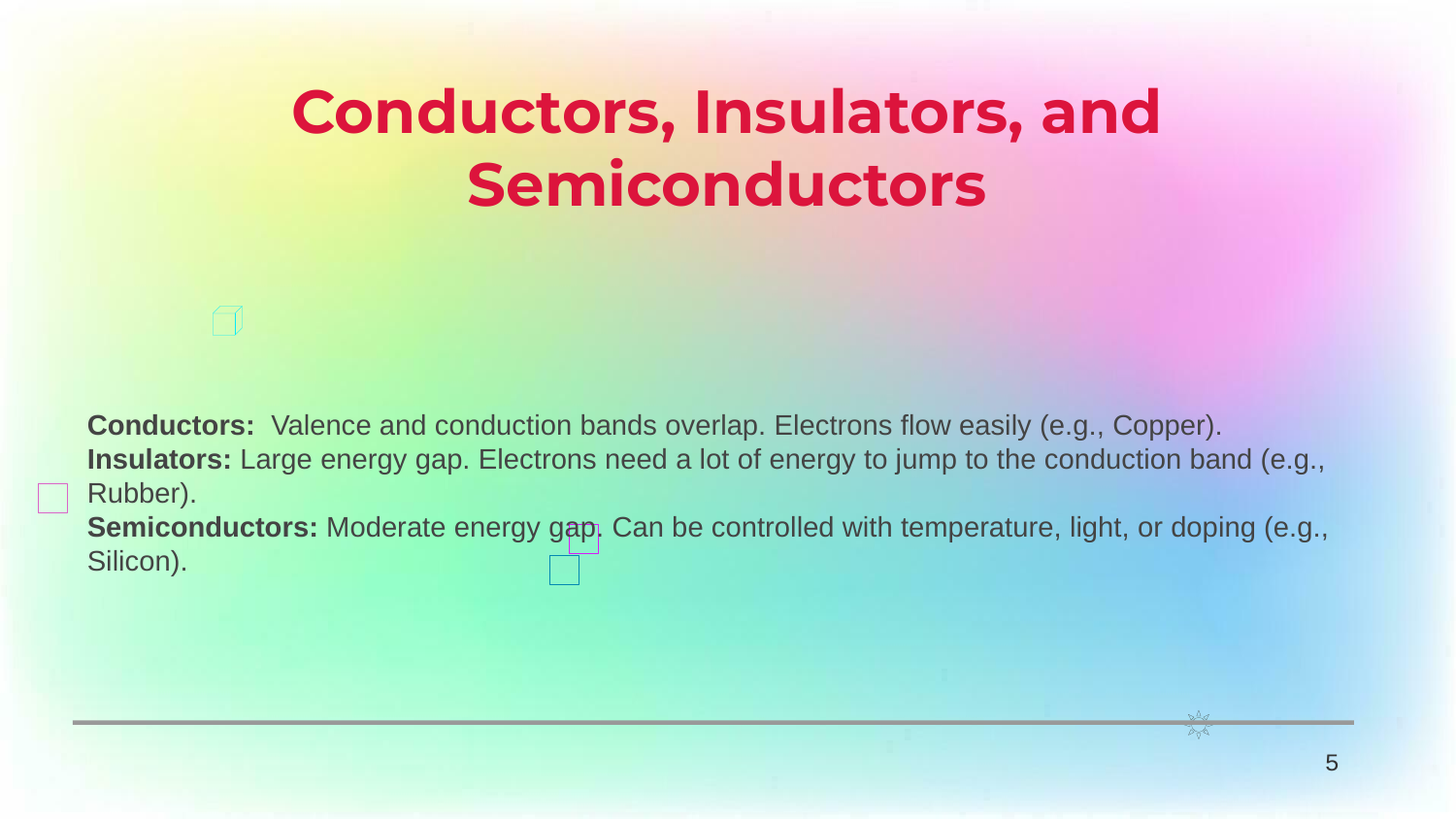

Conductors, Insulators, and Semiconductors

Conductors:  Valence and conduction bands overlap. Electrons flow easily (e.g., Copper).
Insulators: Large energy gap. Electrons need a lot of energy to jump to the conduction band (e.g., Rubber).
Semiconductors: Moderate energy gap. Can be controlled with temperature, light, or doping (e.g., Silicon).

5